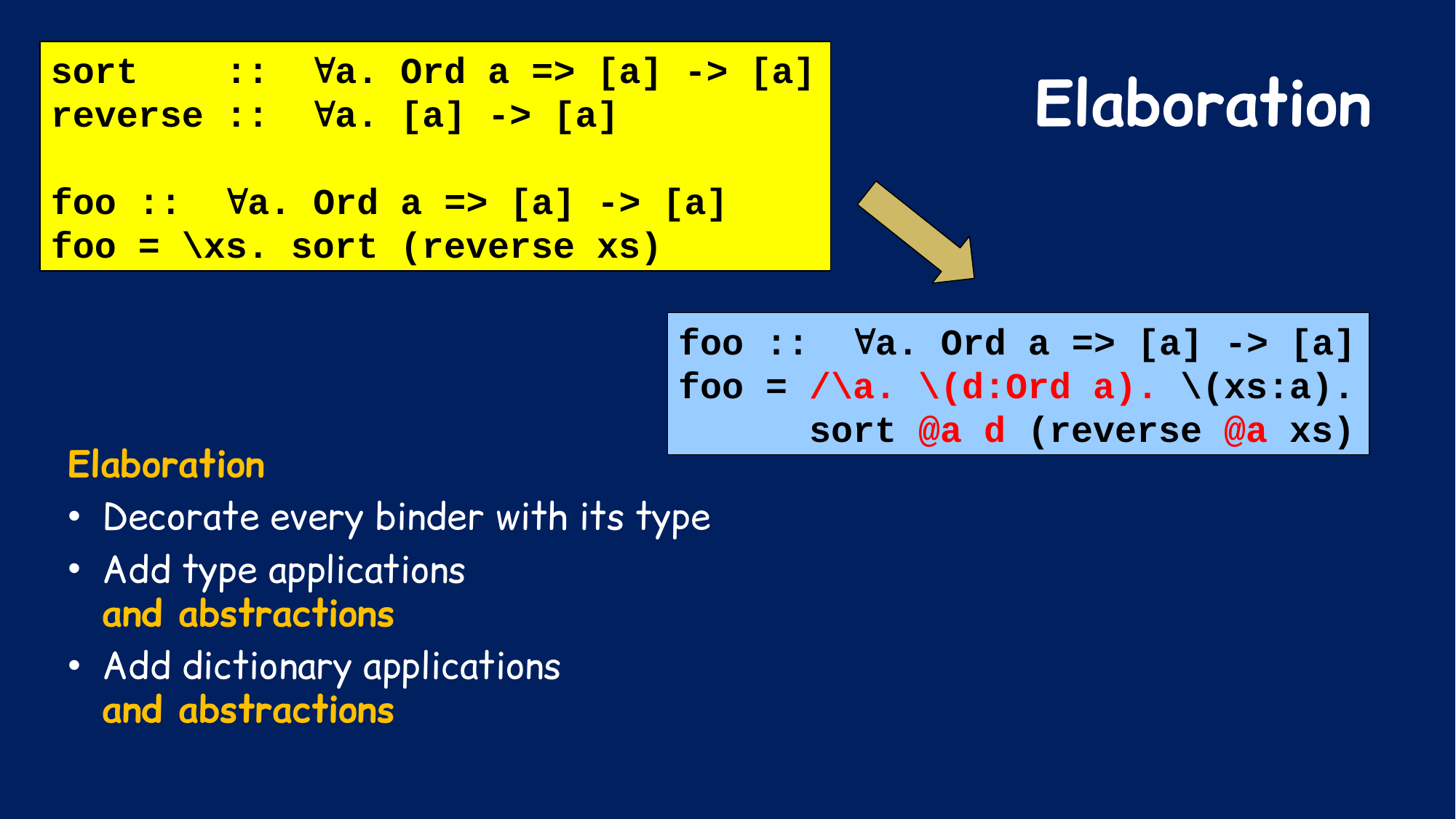

# Elaboration
sort    ::  ∀a. Ord a => [a] -> [a]
reverse ::  ∀a. [a] -> [a]

foo ::  ∀a. Ord a => [a] -> [a]
foo = \xs. sort (reverse xs)

foo ::  ∀a. Ord a => [a] -> [a]
foo = /\a. \(d:Ord a). \(xs:a).
      sort @a d (reverse @a xs)
Elaboration
Decorate every binder with its type
Add type applications
and abstractions
Add dictionary applications
and abstractions